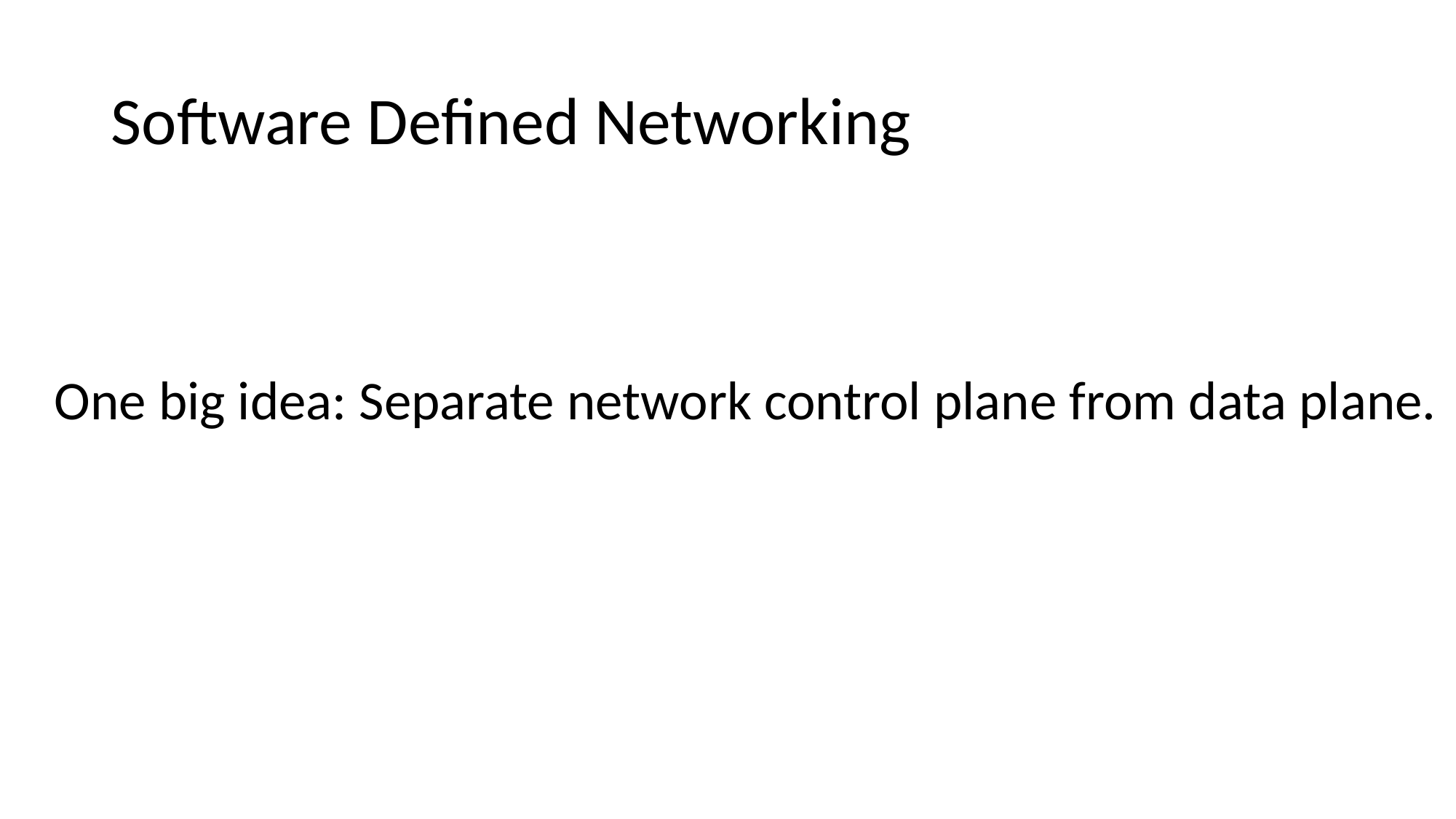

# Software Defined Networking
One big idea: Separate network control plane from data plane.